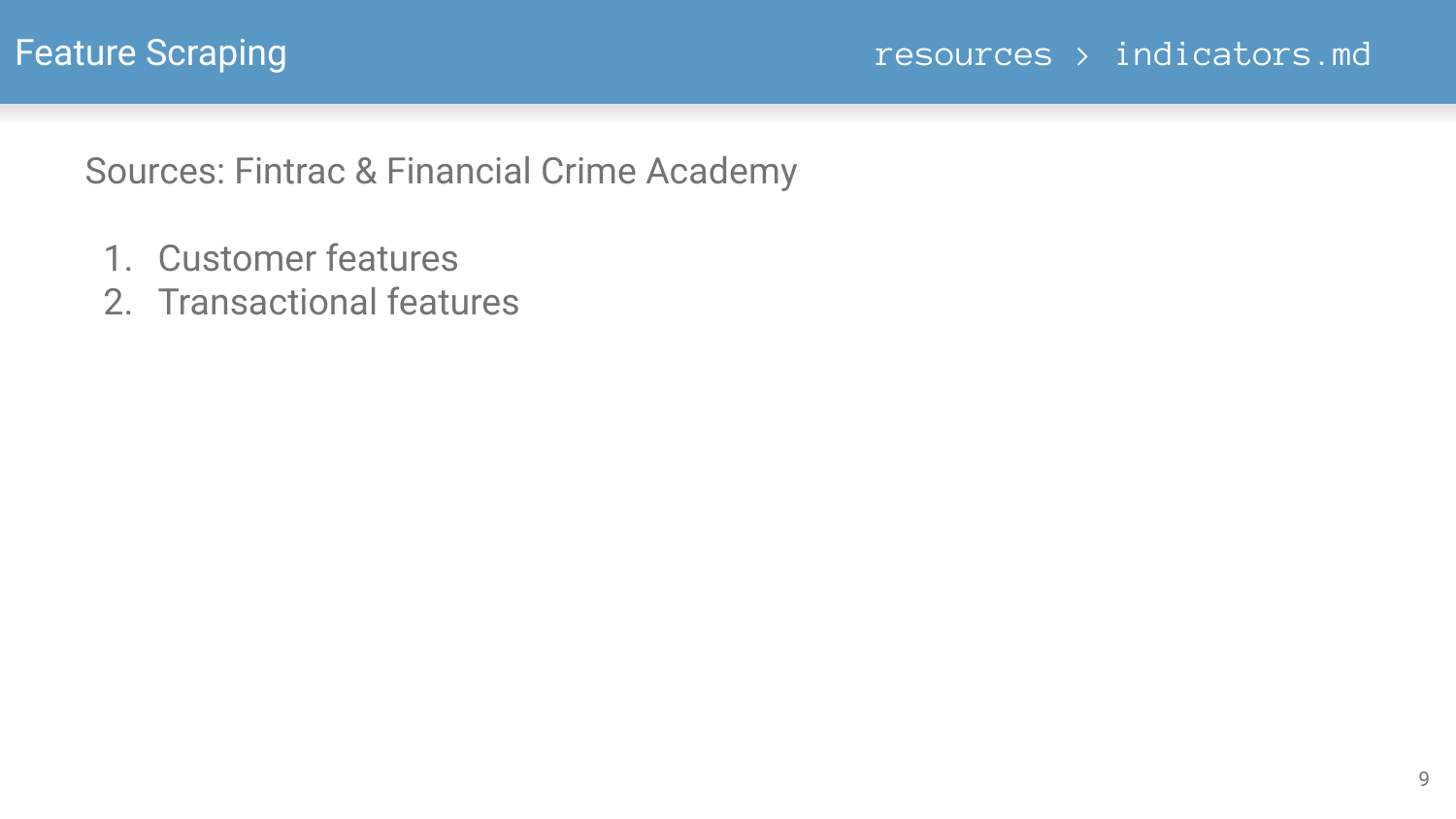

Feature Scraping
# resources > indicators.md
Sources: Fintrac & Financial Crime Academy

Customer features
Transactional features
9